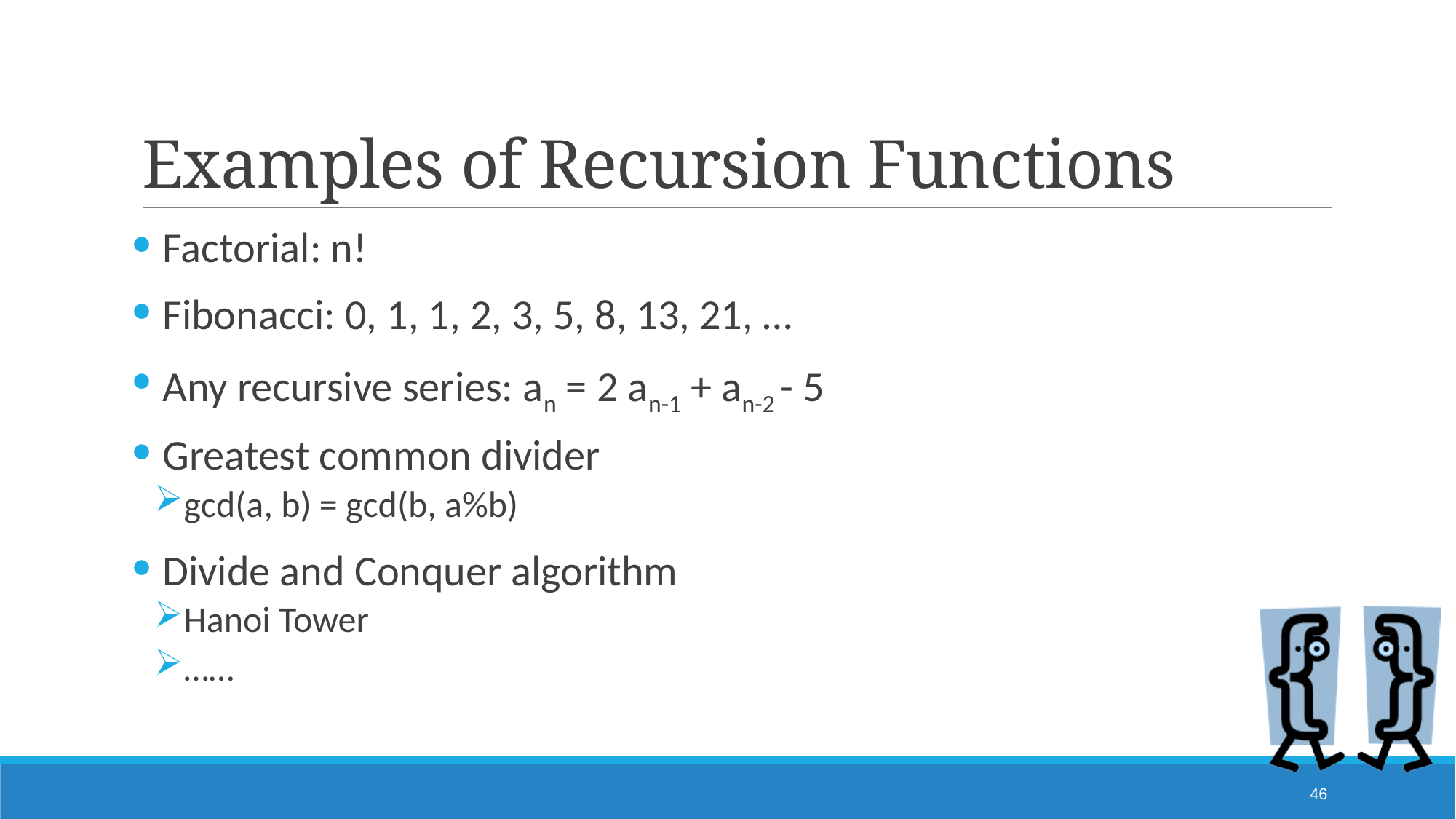

# Examples of Recursion Functions
Factorial: n!
Fibonacci: 0, 1, 1, 2, 3, 5, 8, 13, 21, …
Any recursive series: an = 2 an-1 + an-2 - 5
Greatest common divider
gcd(a, b) = gcd(b, a%b)
Divide and Conquer algorithm
Hanoi Tower
……

46